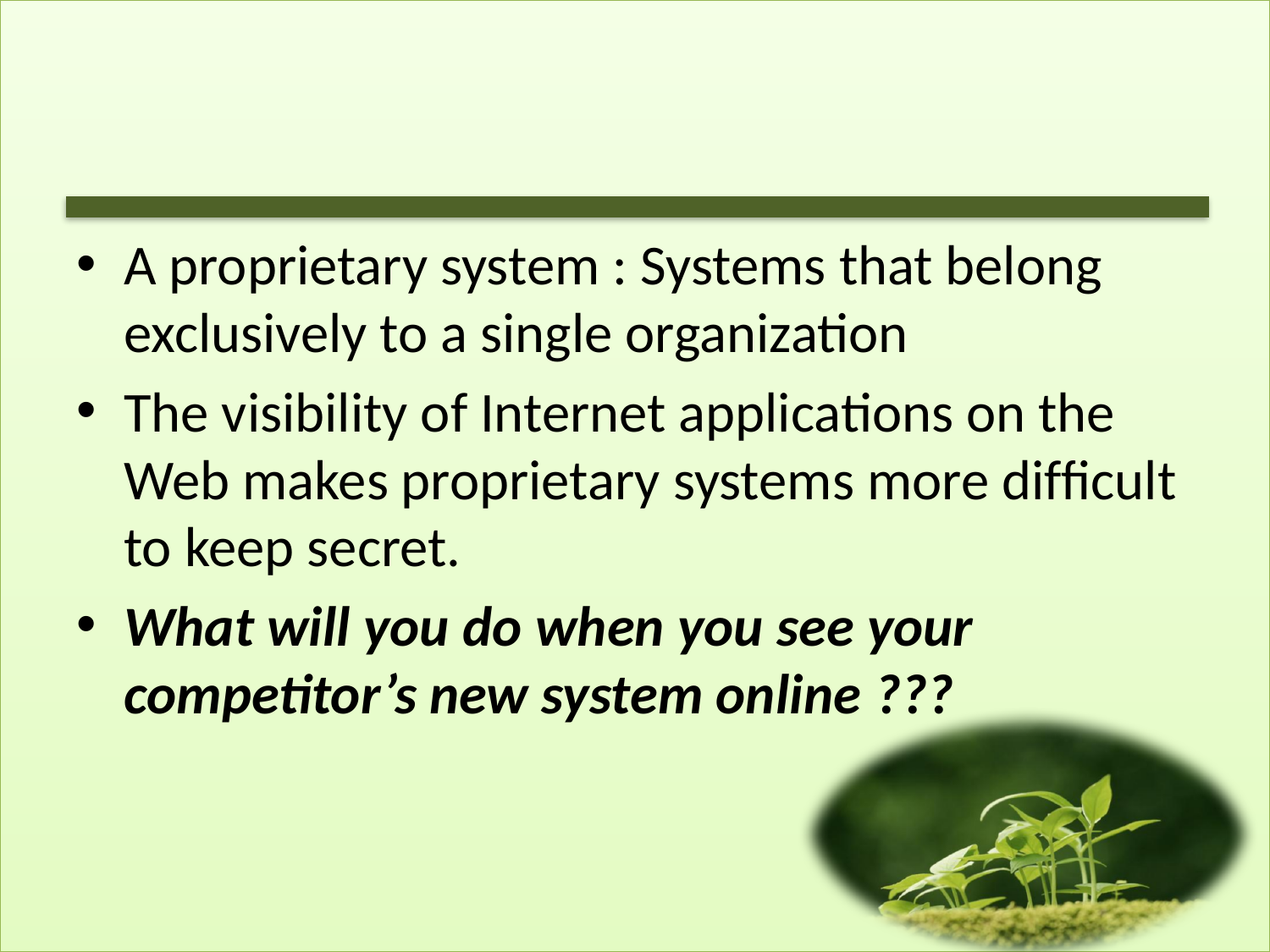

#
A proprietary system : Systems that belong exclusively to a single organization
The visibility of Internet applications on the Web makes proprietary systems more difﬁcult to keep secret.
What will you do when you see your competitor’s new system online ???